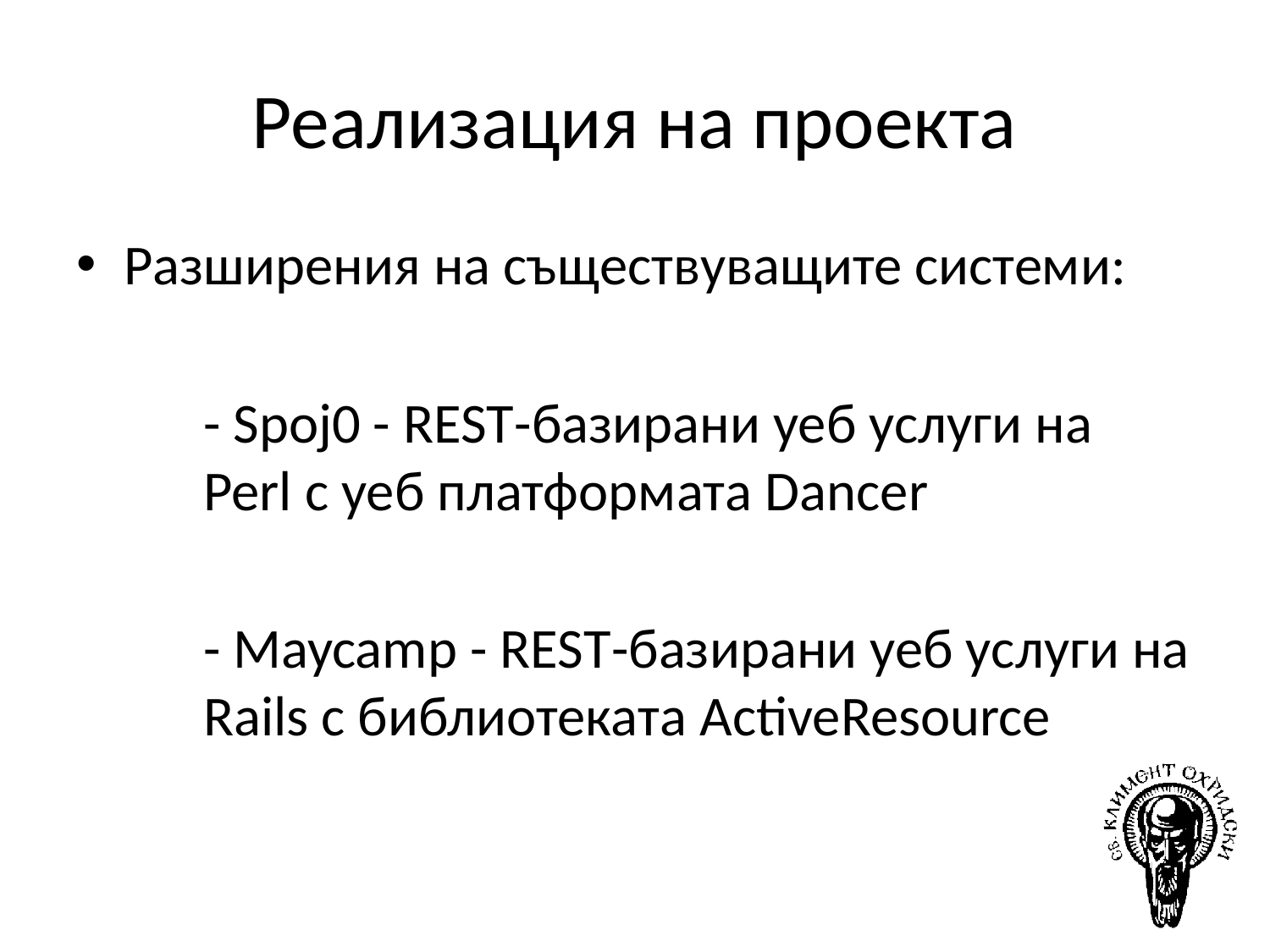

# Реализация на проекта
Разширения на съществуващите системи:

	- Spoj0 - REST-базирани уеб услуги на 	Perl с уеб платформата Dancer

	- Maycamp - REST-базирани уеб услуги на 	Rails с библиотеката ActiveResource